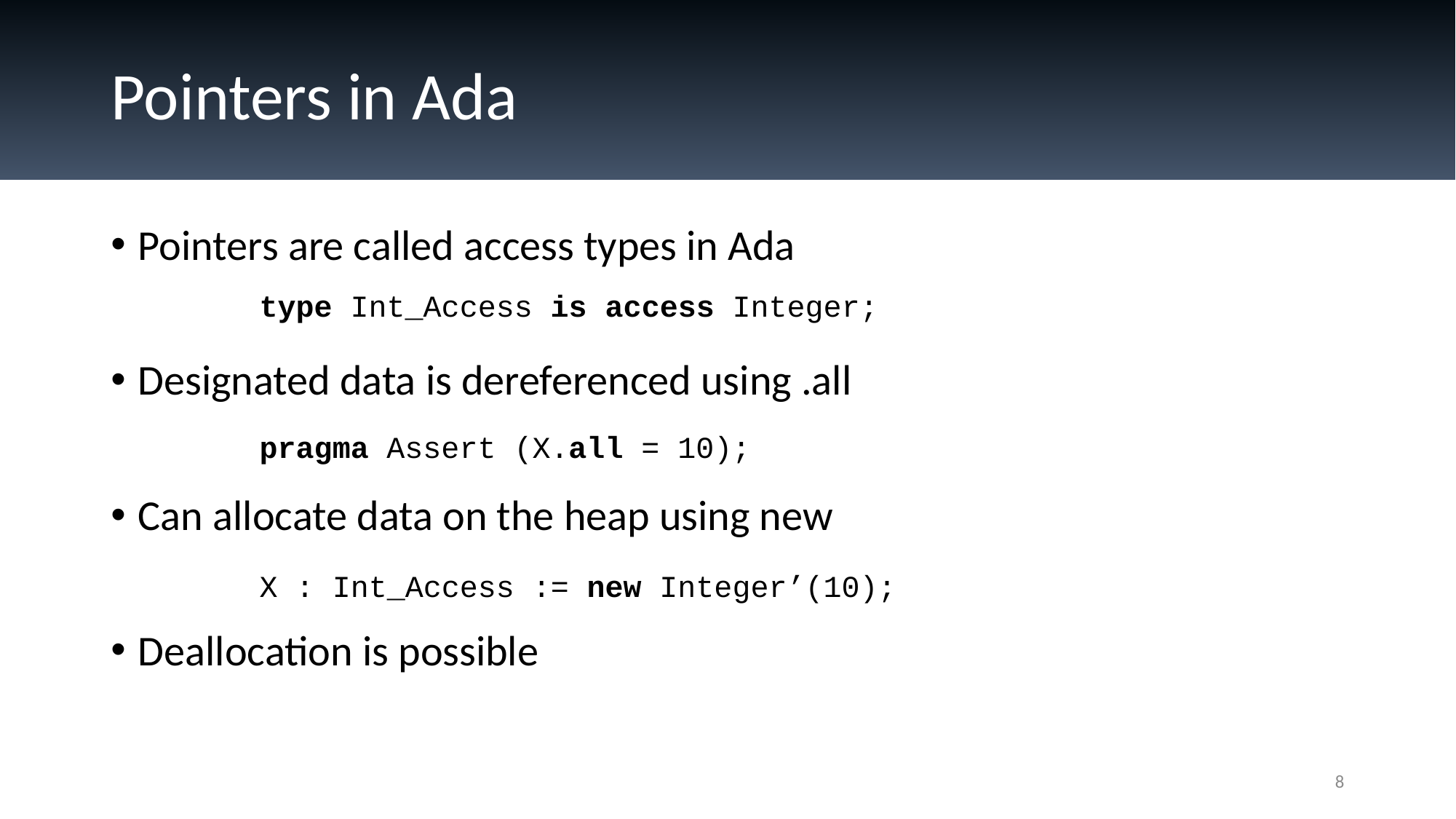

# Pointers in Ada
Pointers are called access types in Ada

Designated data is dereferenced using .all

Can allocate data on the heap using new

Deallocation is possible

type Int_Access is access Integer;
pragma Assert (X.all = 10);
X : Int_Access := new Integer’(10);
8